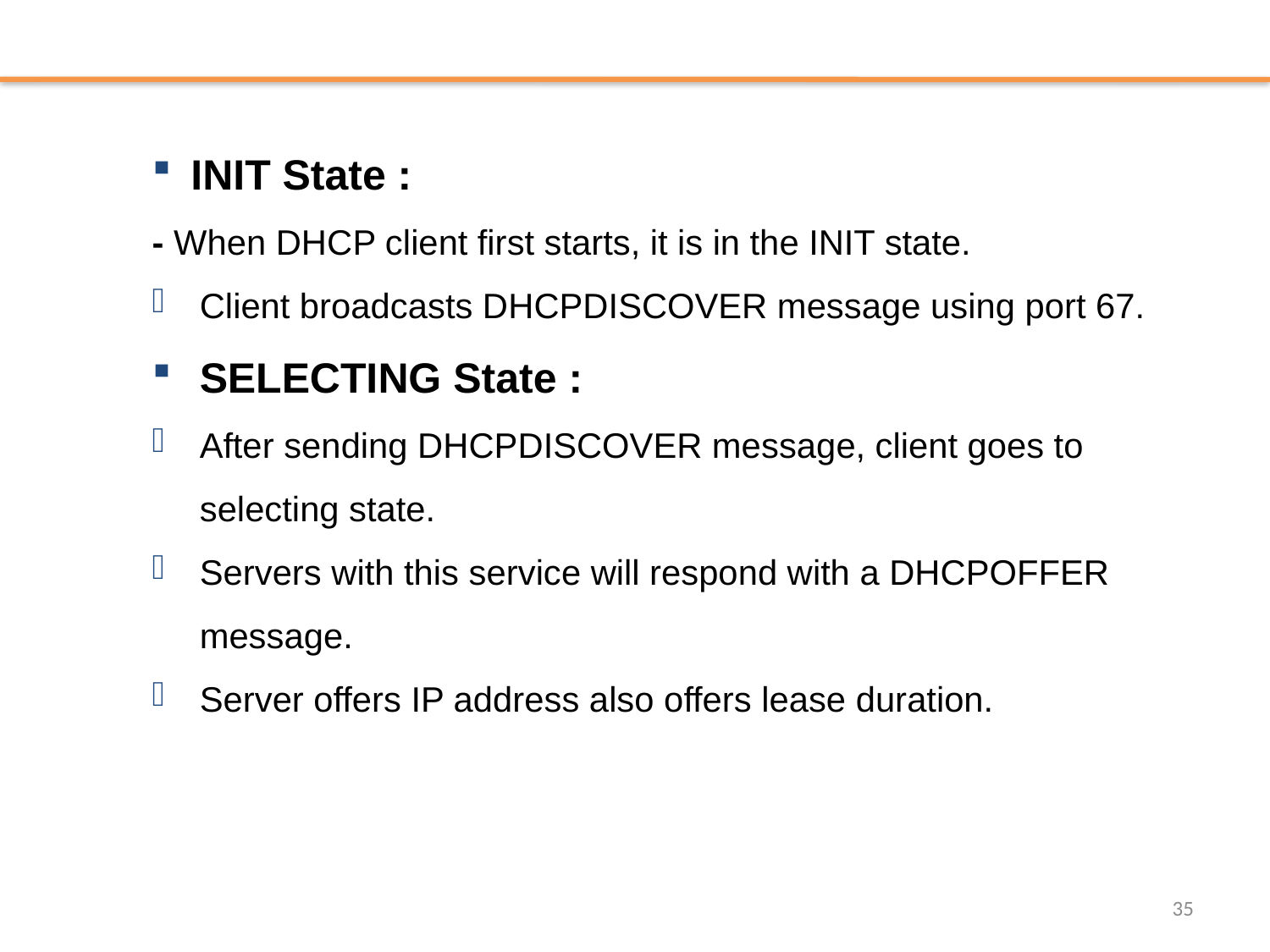

INIT State :
- When DHCP client first starts, it is in the INIT state.
Client broadcasts DHCPDISCOVER message using port 67.
SELECTING State :
After sending DHCPDISCOVER message, client goes to selecting state.
Servers with this service will respond with a DHCPOFFER message.
Server offers IP address also offers lease duration.
35